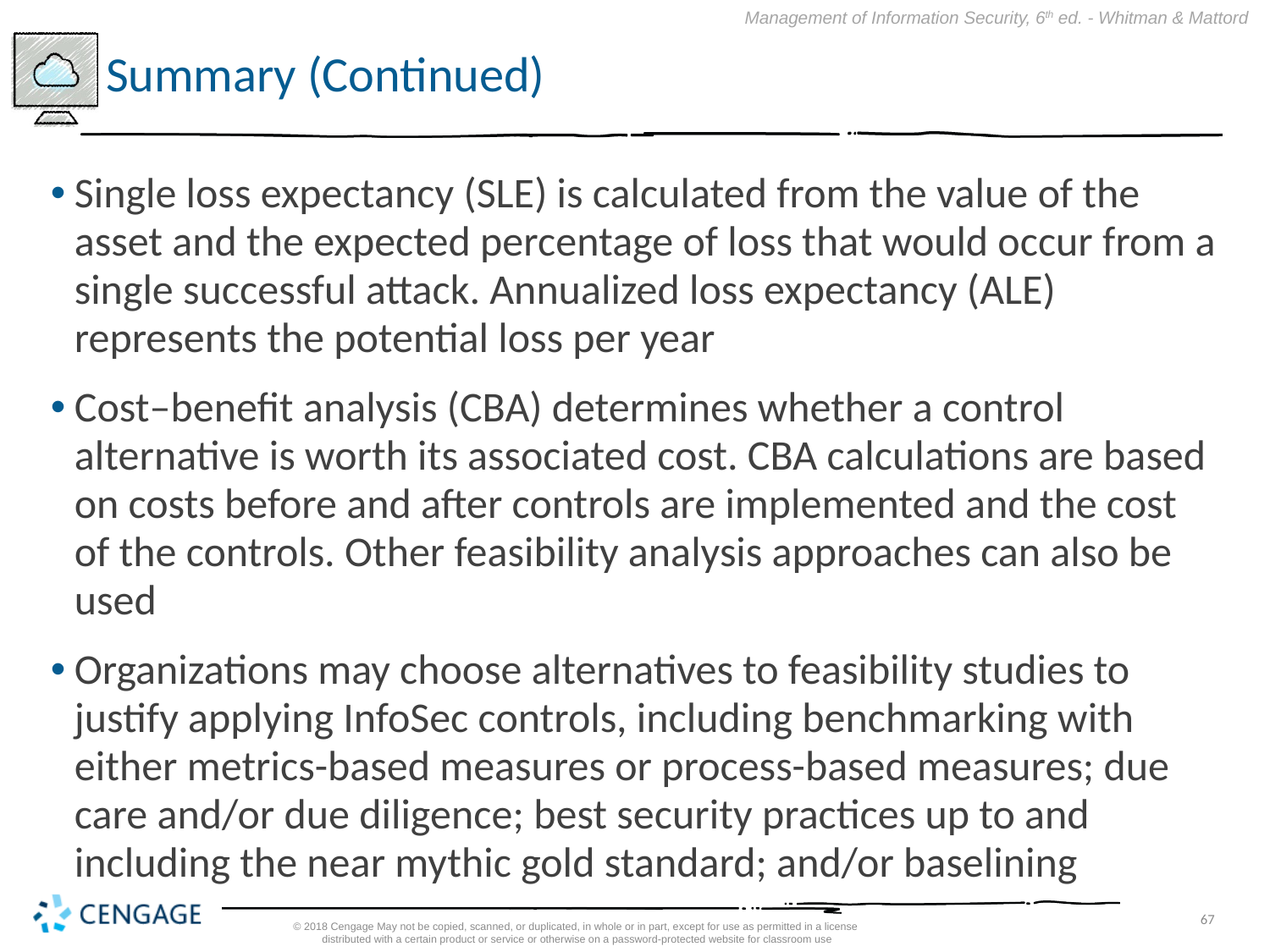

# Summary (Continued)
Single loss expectancy (SLE) is calculated from the value of the asset and the expected percentage of loss that would occur from a single successful attack. Annualized loss expectancy (ALE) represents the potential loss per year
Cost–benefit analysis (CBA) determines whether a control alternative is worth its associated cost. CBA calculations are based on costs before and after controls are implemented and the cost of the controls. Other feasibility analysis approaches can also be used
Organizations may choose alternatives to feasibility studies to justify applying InfoSec controls, including benchmarking with either metrics-based measures or process-based measures; due care and/or due diligence; best security practices up to and including the near mythic gold standard; and/or baselining